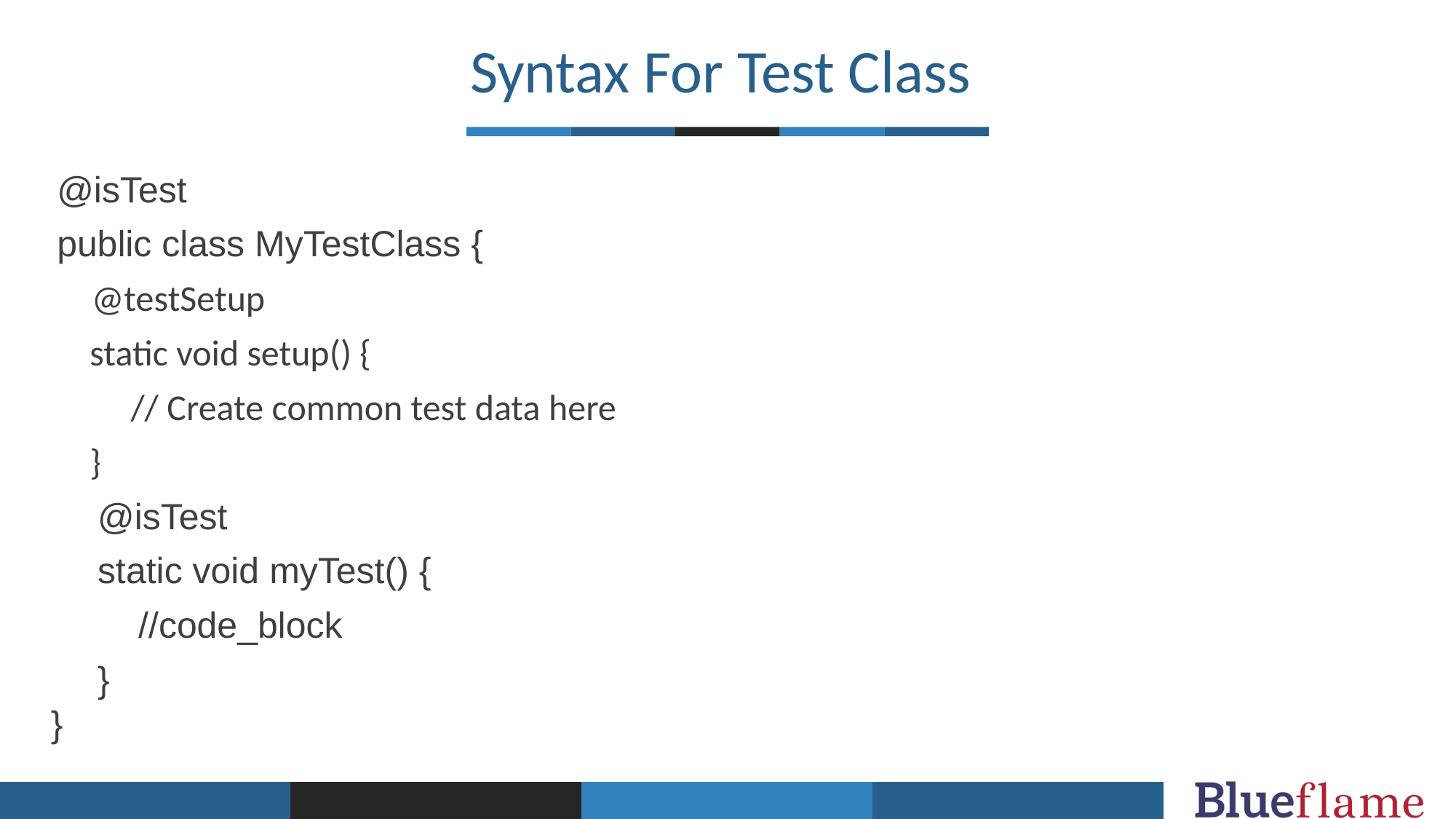

Syntax For Test Class
@isTest
public class MyTestClass {
    @testSetup
    static void setup() {
         // Create common test data here
    }
    @isTest
    static void myTest() {
        //code_block
    }
}